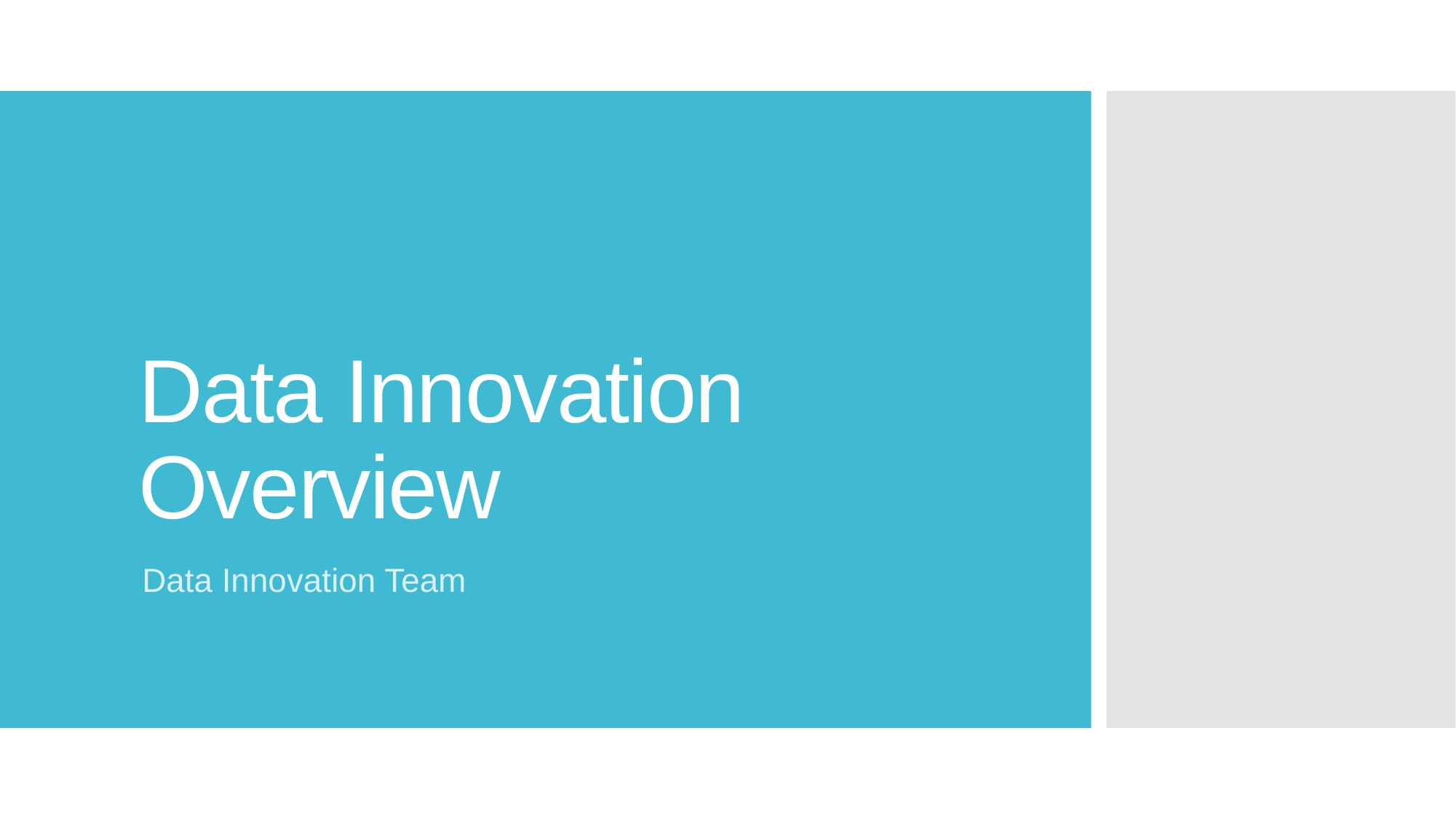

# Data Innovation Overview
Data Innovation Team